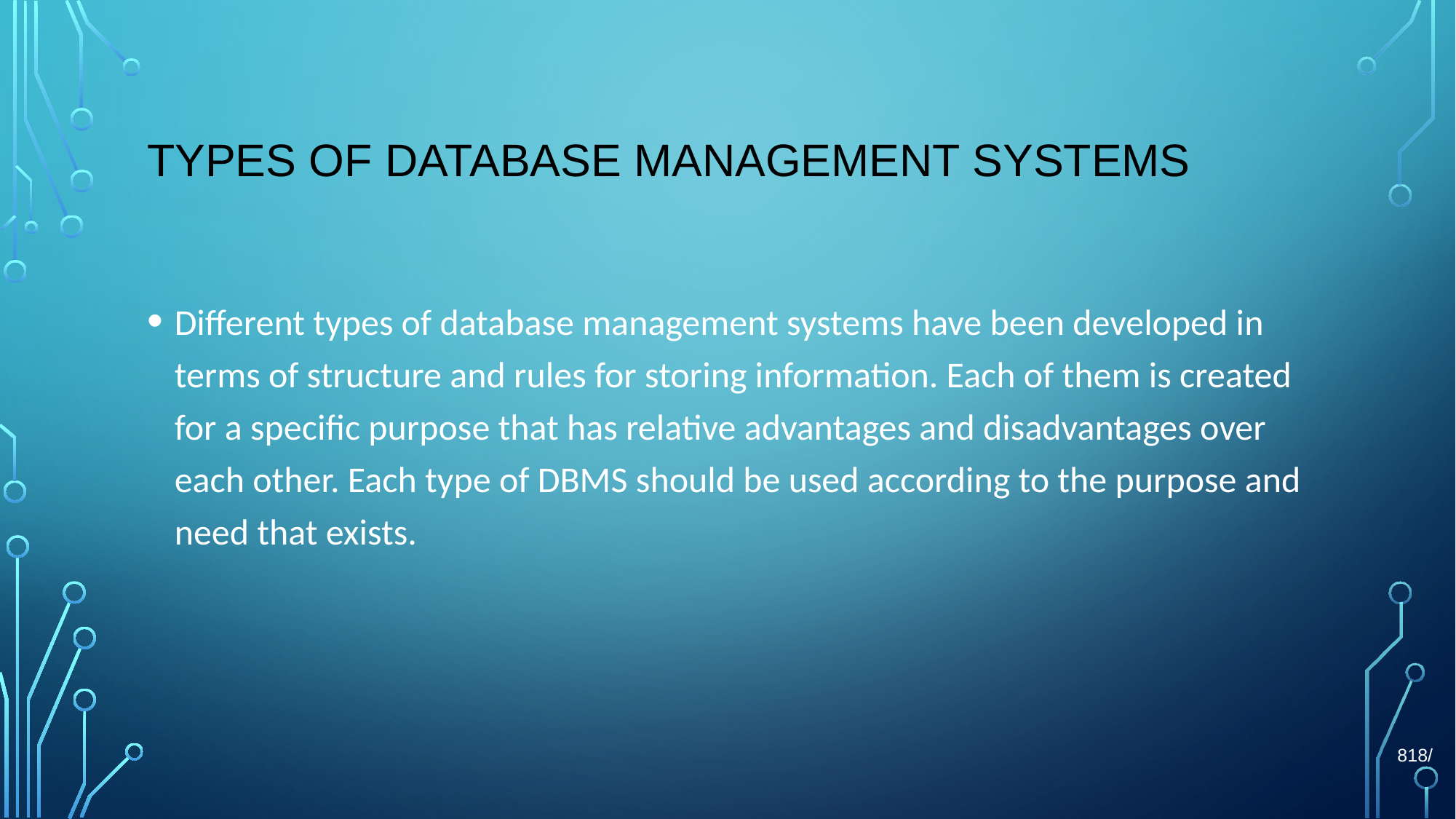

# Types of database management systems
Different types of database management systems have been developed in terms of structure and rules for storing information. Each of them is created for a specific purpose that has relative advantages and disadvantages over each other. Each type of DBMS‌ should be used according to the purpose and need that exists.

818/